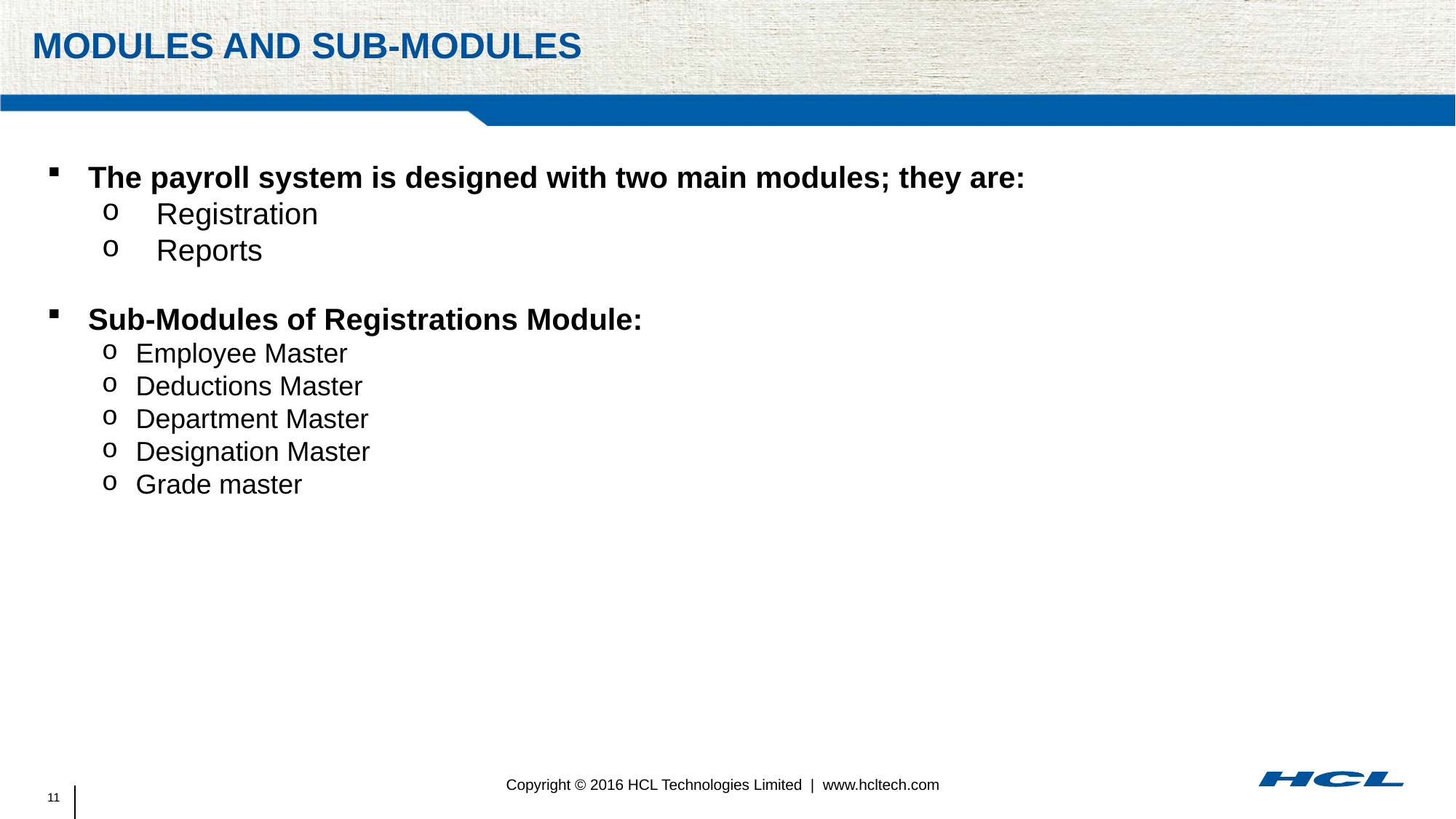

Modules and sub-modules
The payroll system is designed with two main modules; they are:
Registration
Reports

Sub-Modules of Registrations Module:
Employee Master
Deductions Master
Department Master
Designation Master
Grade master